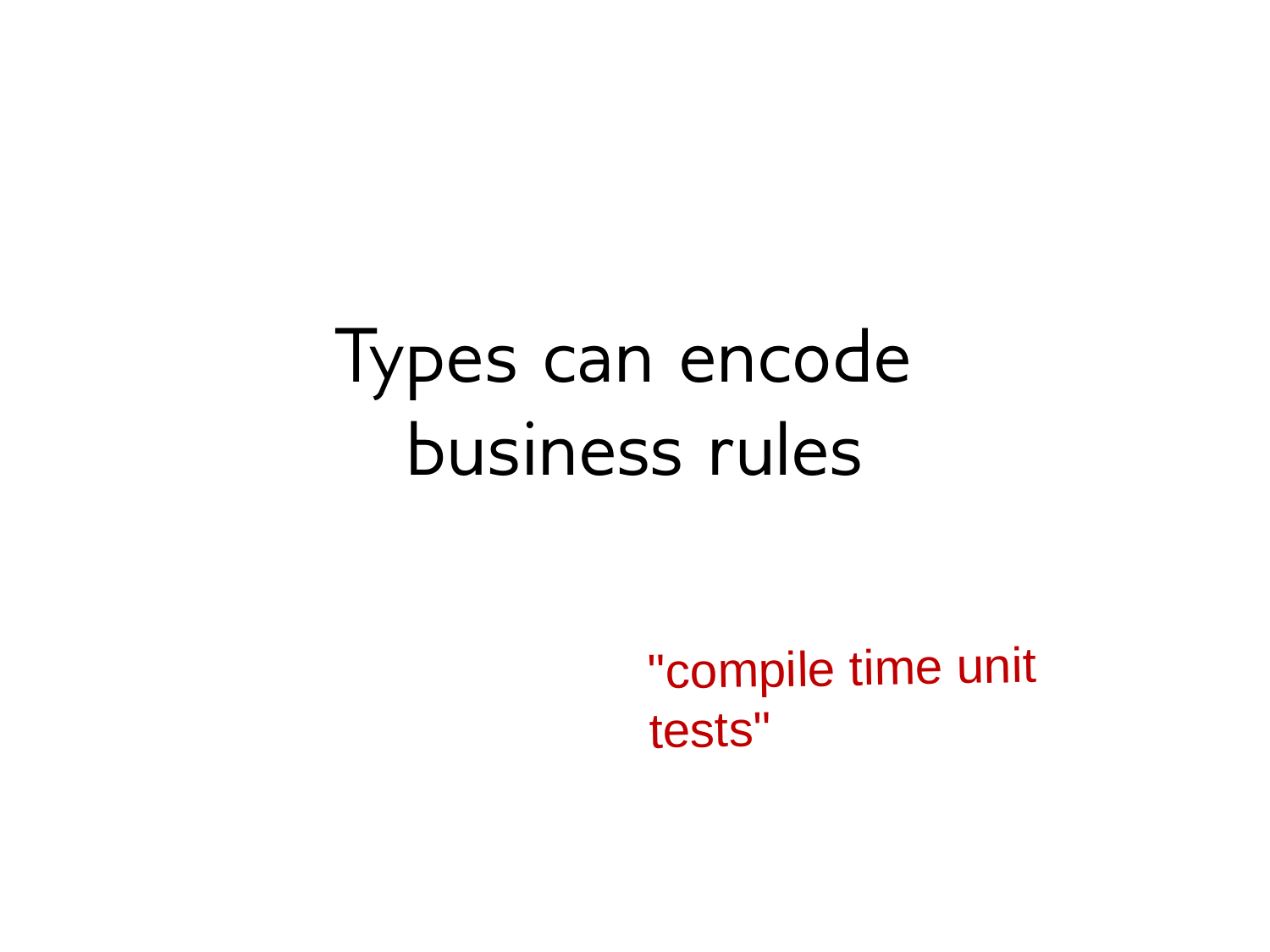

# Types can encode business rules
"compile time unit tests"